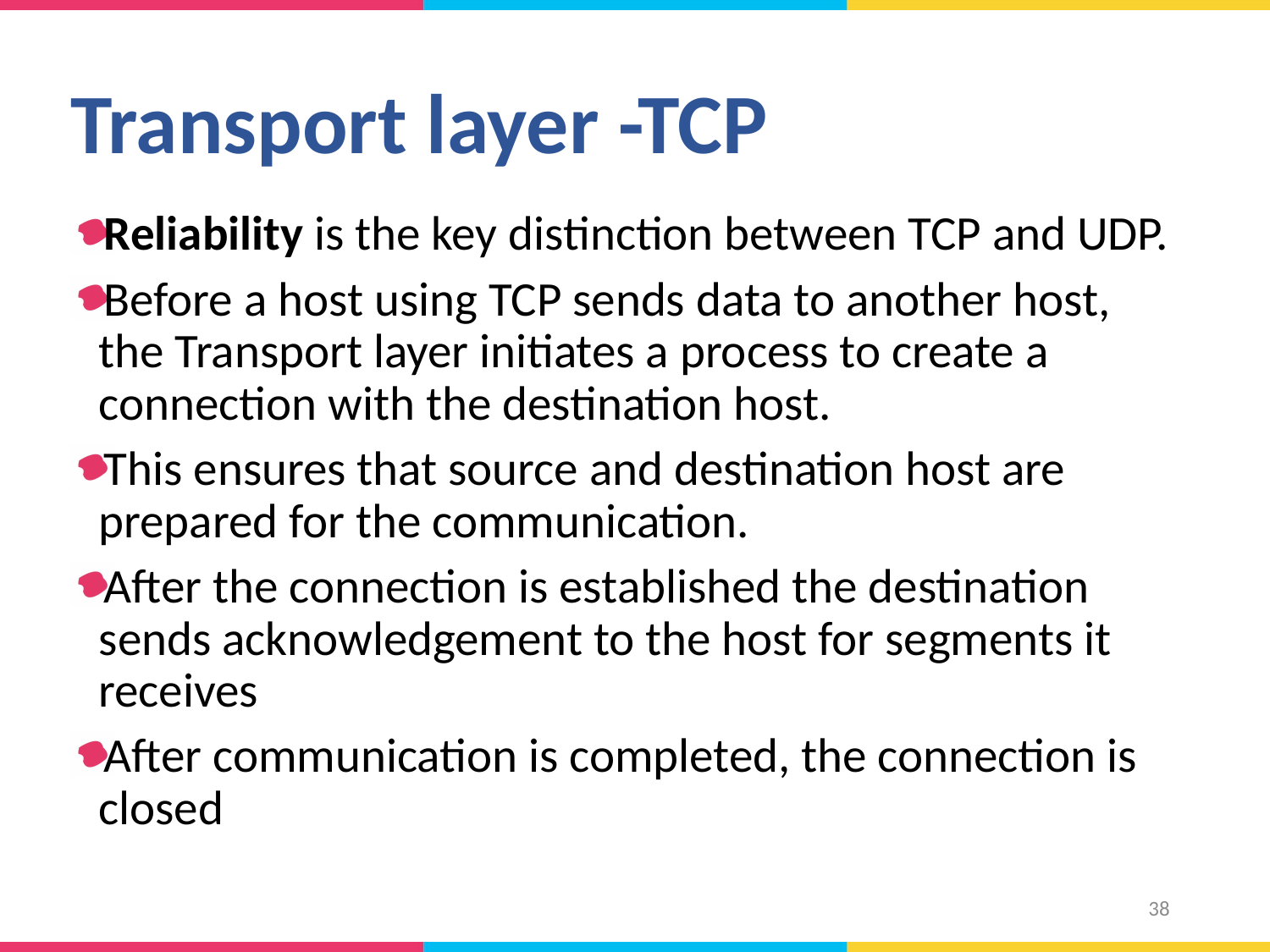

# Transport layer -TCP
Reliability is the key distinction between TCP and UDP.
Before a host using TCP sends data to another host, the Transport layer initiates a process to create a connection with the destination host.
This ensures that source and destination host are prepared for the communication.
After the connection is established the destination sends acknowledgement to the host for segments it receives
After communication is completed, the connection is closed
38